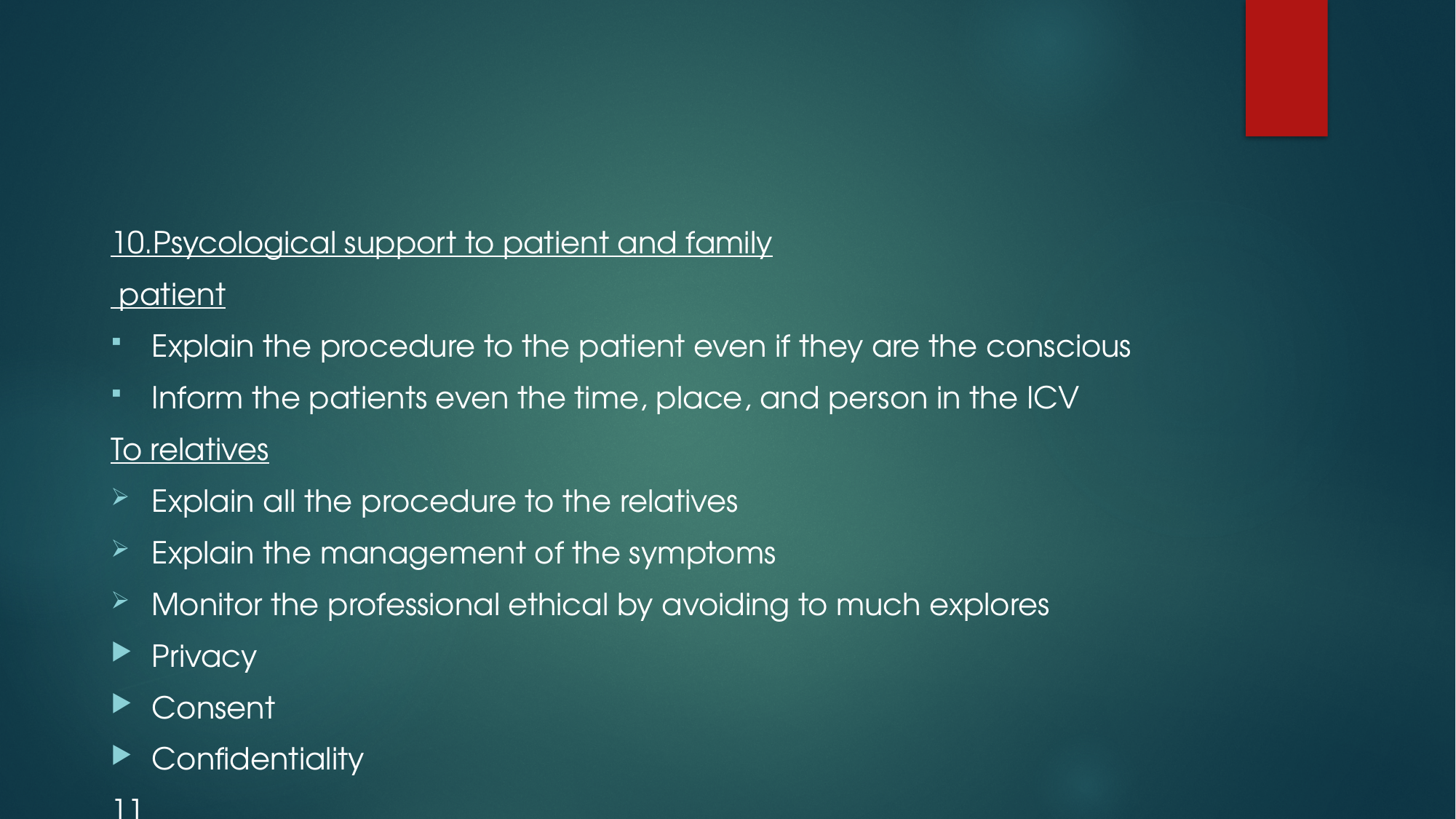

#
10.Psycological support to patient and family
 patient
Explain the procedure to the patient even if they are the conscious
Inform the patients even the time, place, and person in the ICV
To relatives
Explain all the procedure to the relatives
Explain the management of the symptoms
Monitor the professional ethical by avoiding to much explores
Privacy
Consent
Confidentiality
11